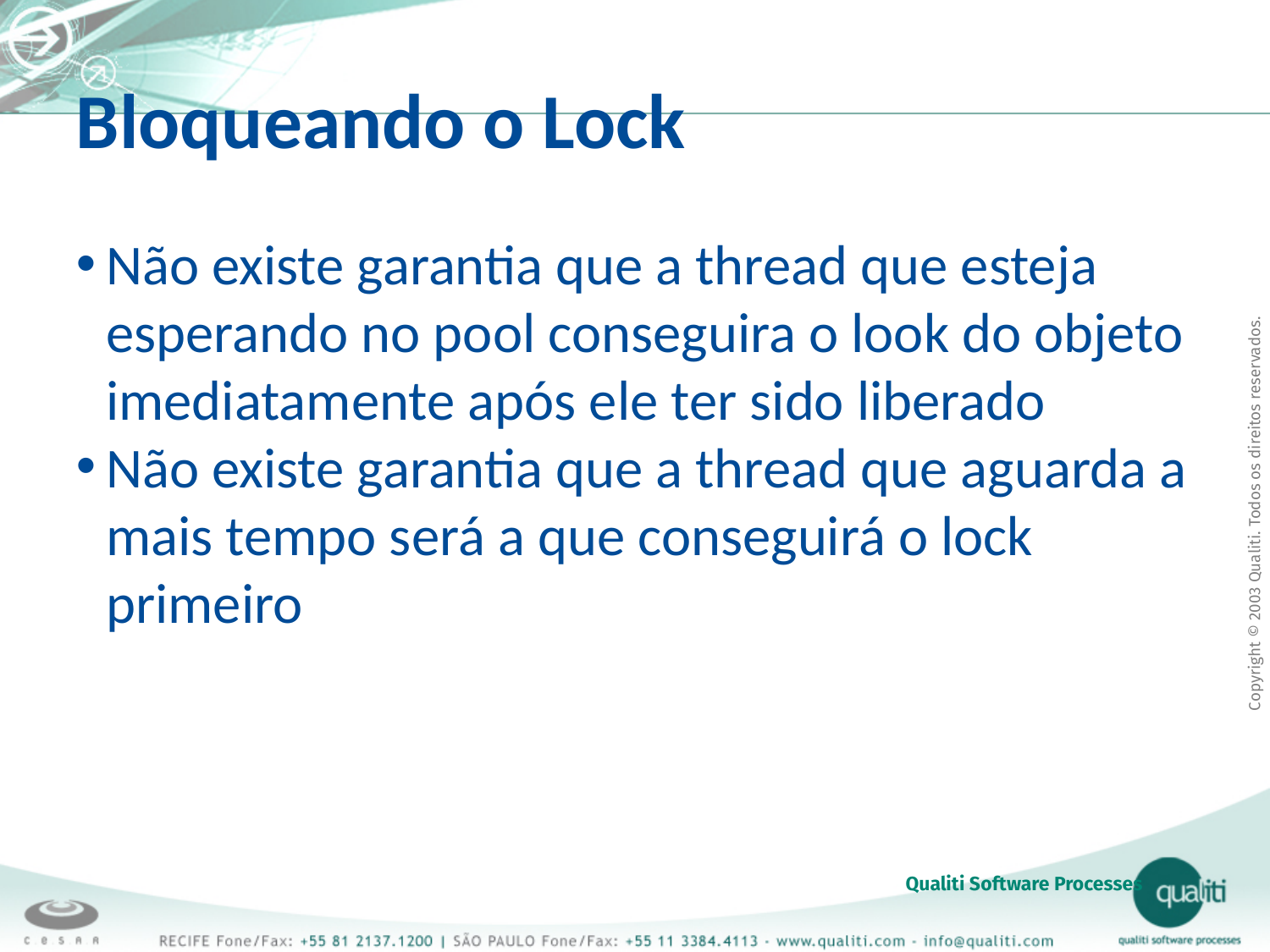

Bloqueando o Lock
Não existe garantia que a thread que esteja esperando no pool conseguira o look do objeto imediatamente após ele ter sido liberado
Não existe garantia que a thread que aguarda a mais tempo será a que conseguirá o lock primeiro